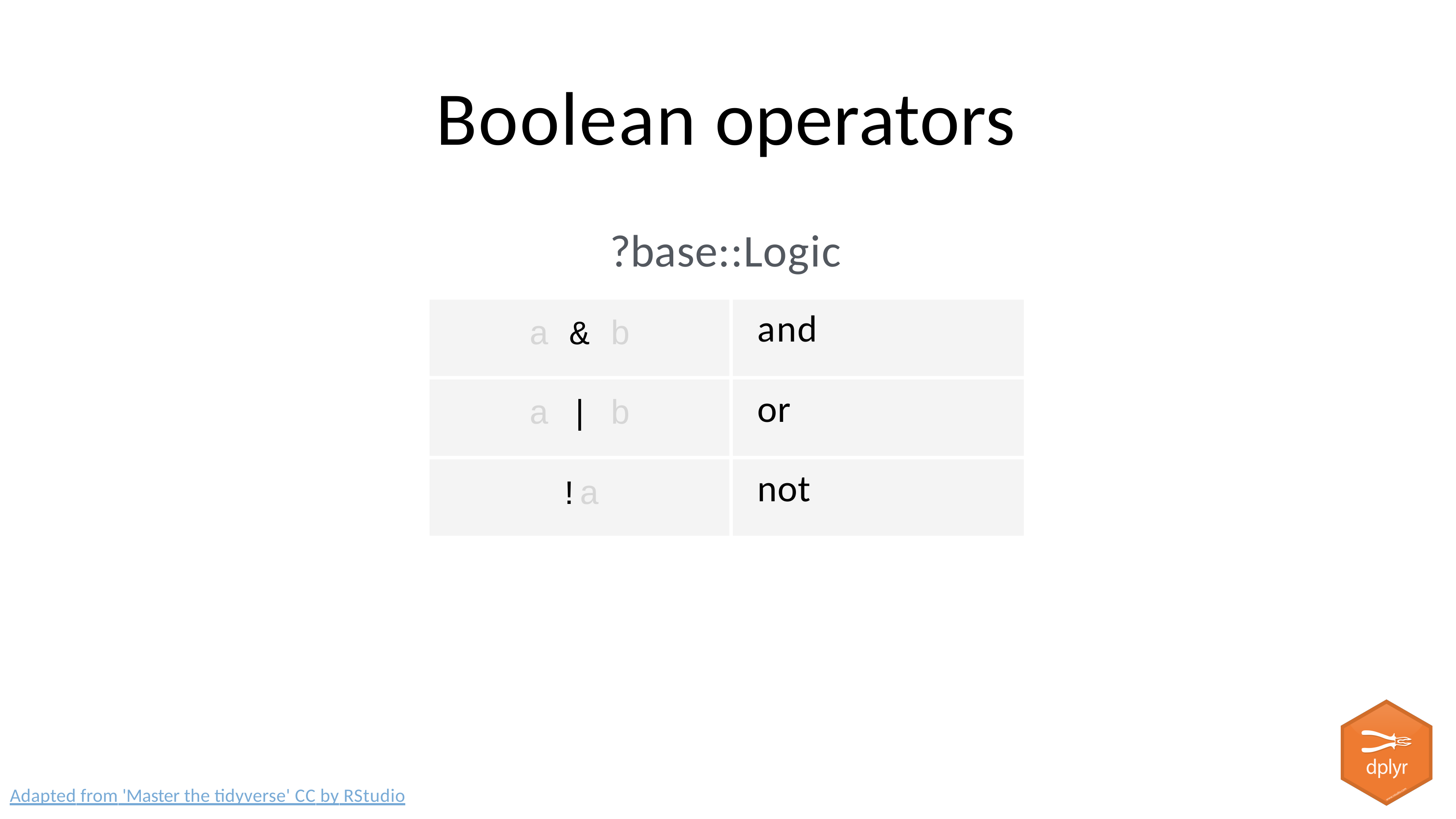

# Boolean operators
?base::Logic
| a | & | b | and |
| --- | --- | --- | --- |
| a | | | b | or |
| !a |  |  | not |

Adapted from 'Master the tidyverse' CC by RStudio